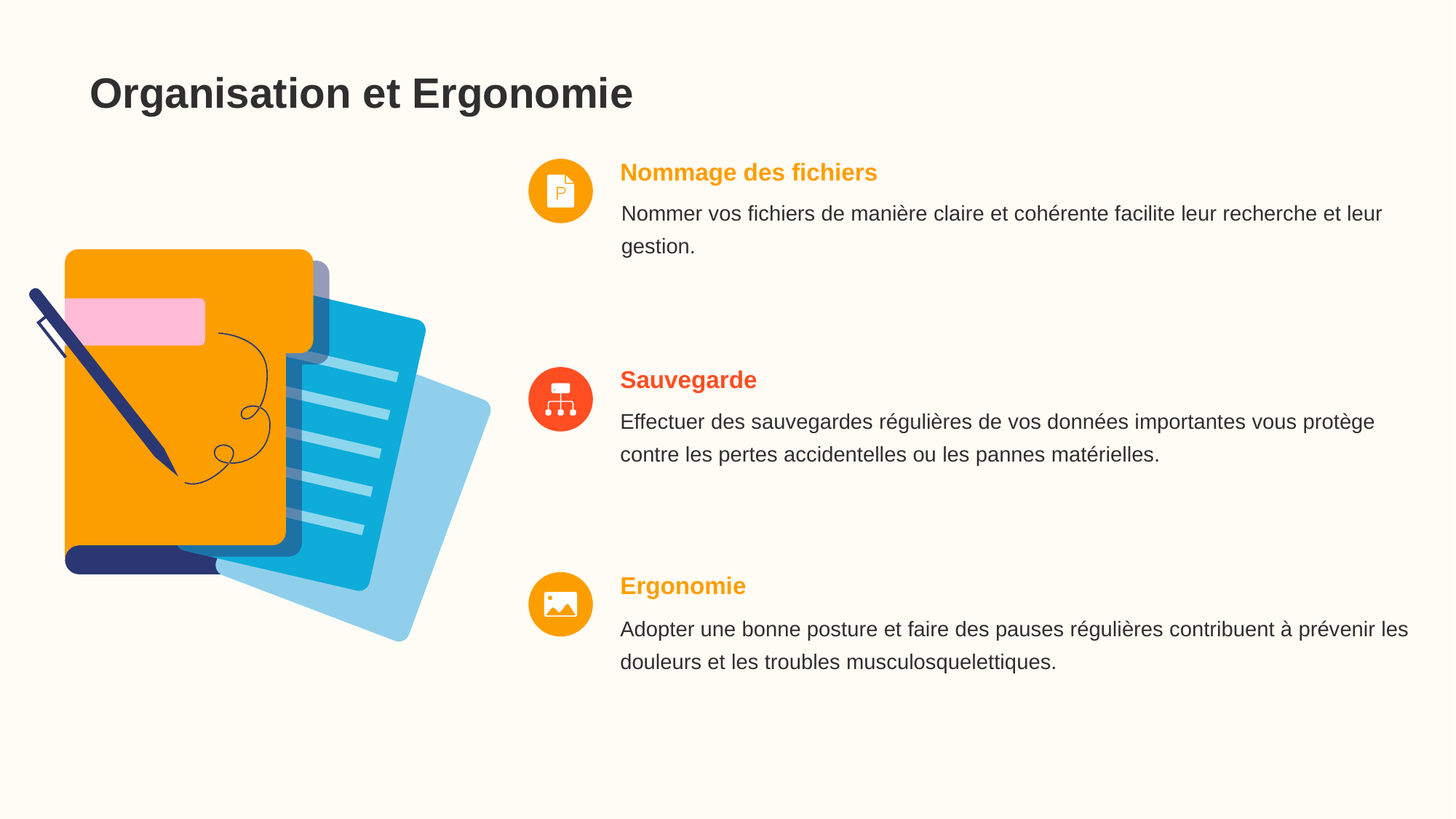

# Organisation et Ergonomie
Nommage des fichiers

Nommer vos fichiers de manière claire et cohérente facilite leur recherche et leur gestion.

Sauvegarde

Effectuer des sauvegardes régulières de vos données importantes vous protège contre les pertes accidentelles ou les pannes matérielles.
Ergonomie

Adopter une bonne posture et faire des pauses régulières contribuent à prévenir les douleurs et les troubles musculosquelettiques.